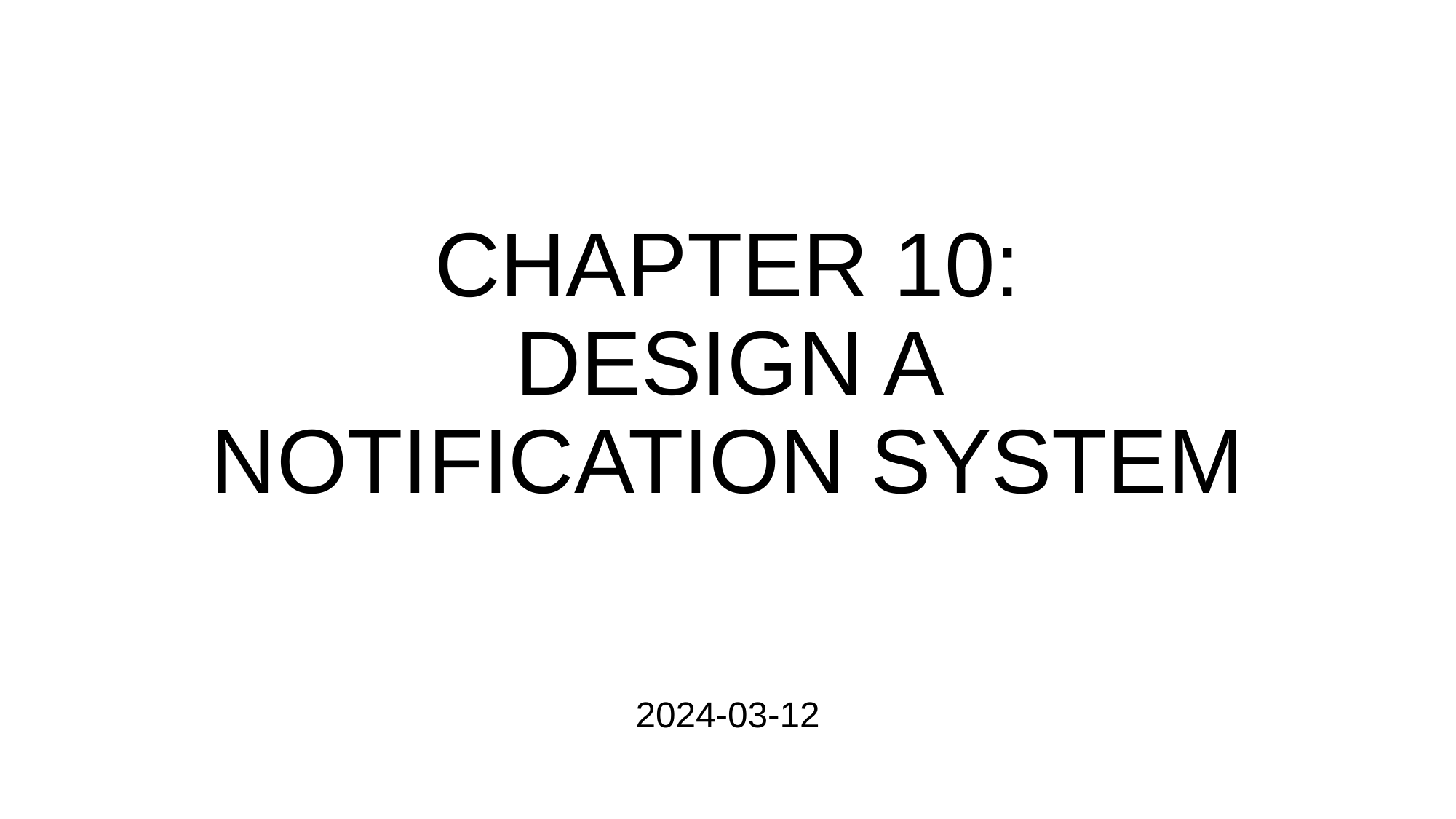

# CHAPTER 10: DESIGN A NOTIFICATION SYSTEM
2024-03-12